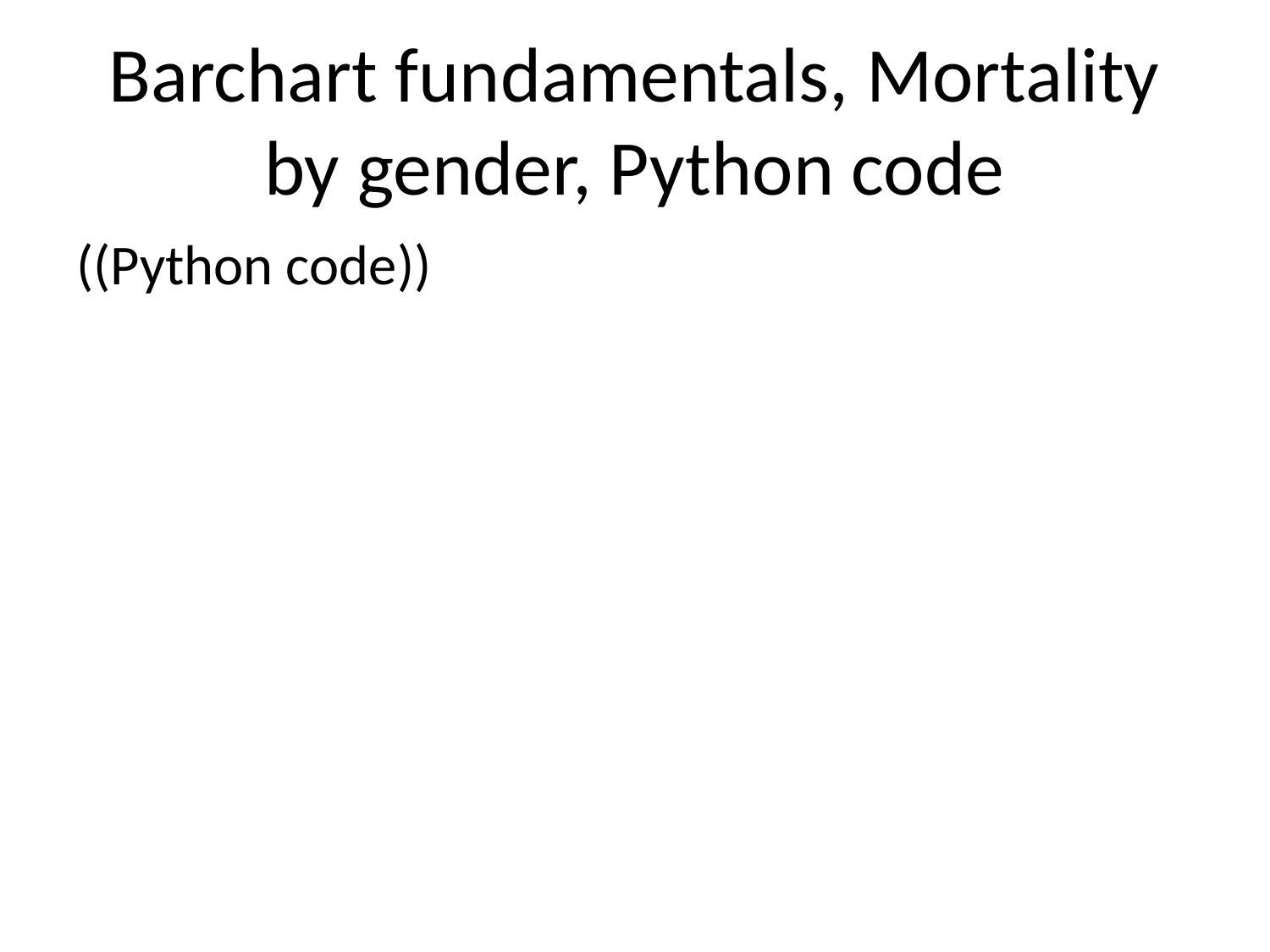

# Barchart fundamentals, Mortality by gender, Python code
((Python code))